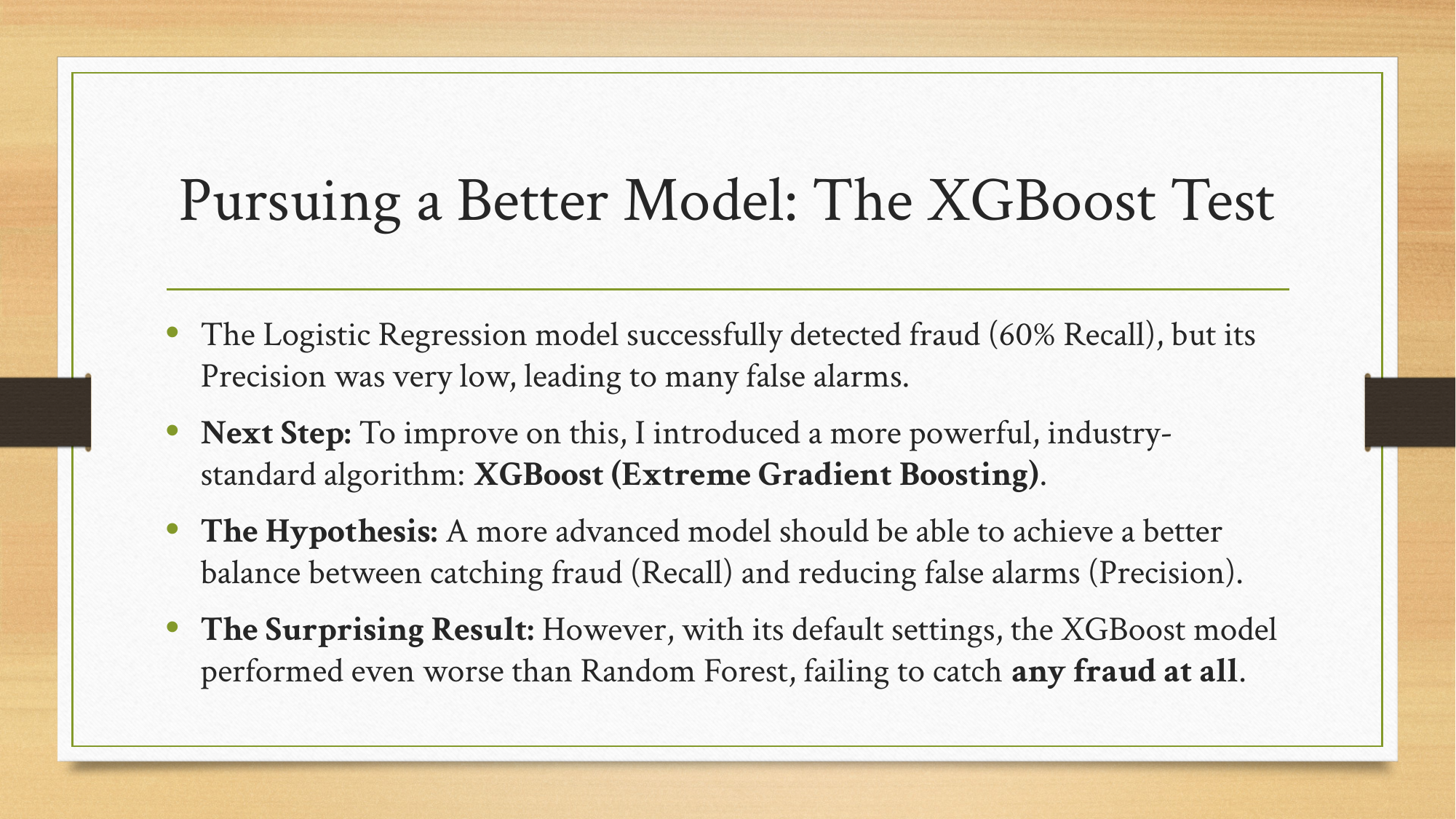

# Pursuing a Better Model: The XGBoost Test
The Logistic Regression model successfully detected fraud (60% Recall), but its Precision was very low, leading to many false alarms.
Next Step: To improve on this, I introduced a more powerful, industry-standard algorithm: XGBoost (Extreme Gradient Boosting).
The Hypothesis: A more advanced model should be able to achieve a better balance between catching fraud (Recall) and reducing false alarms (Precision).
The Surprising Result: However, with its default settings, the XGBoost model performed even worse than Random Forest, failing to catch any fraud at all.